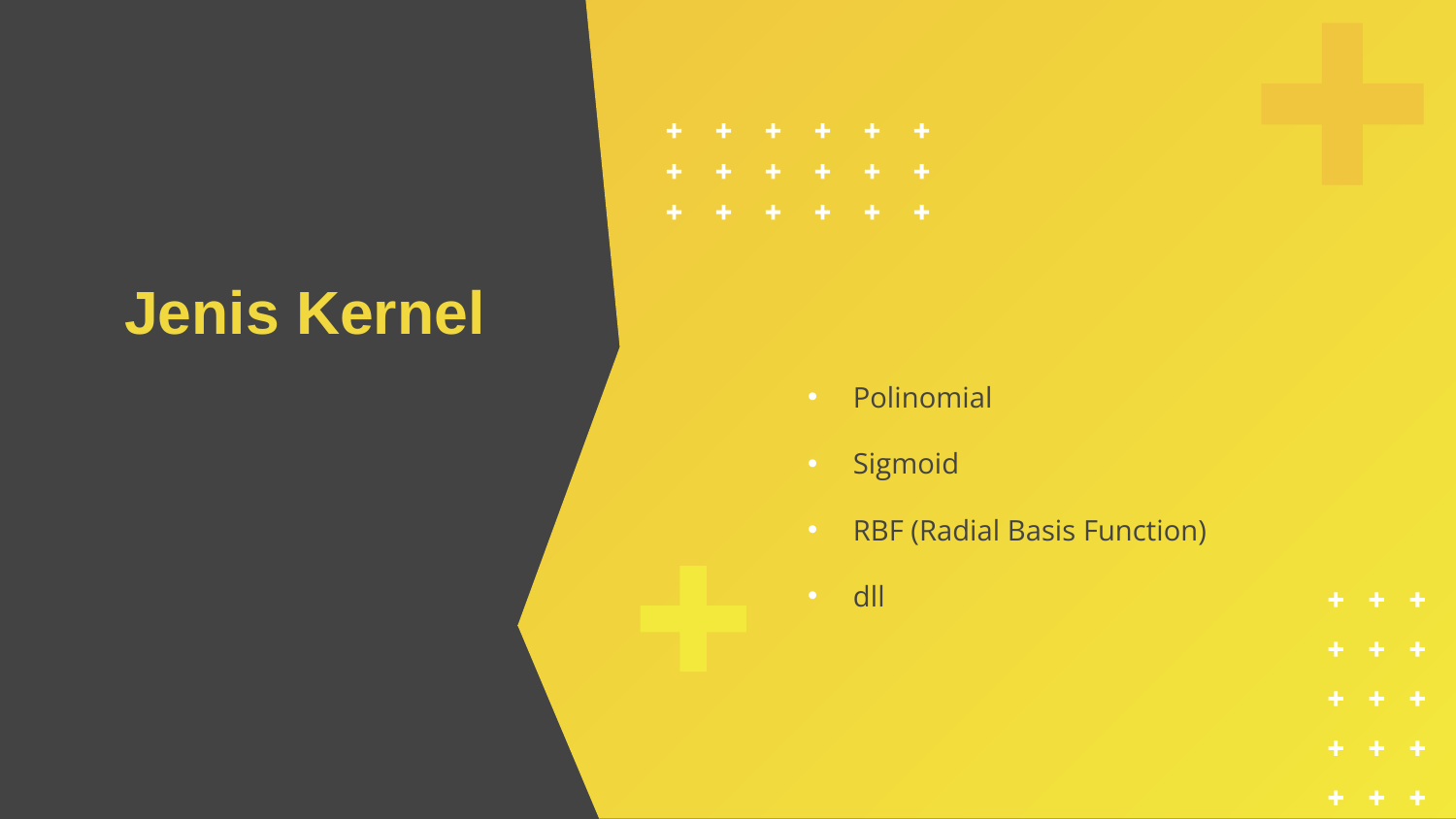

# Jenis Kernel
Polinomial
Sigmoid
RBF (Radial Basis Function)
dll